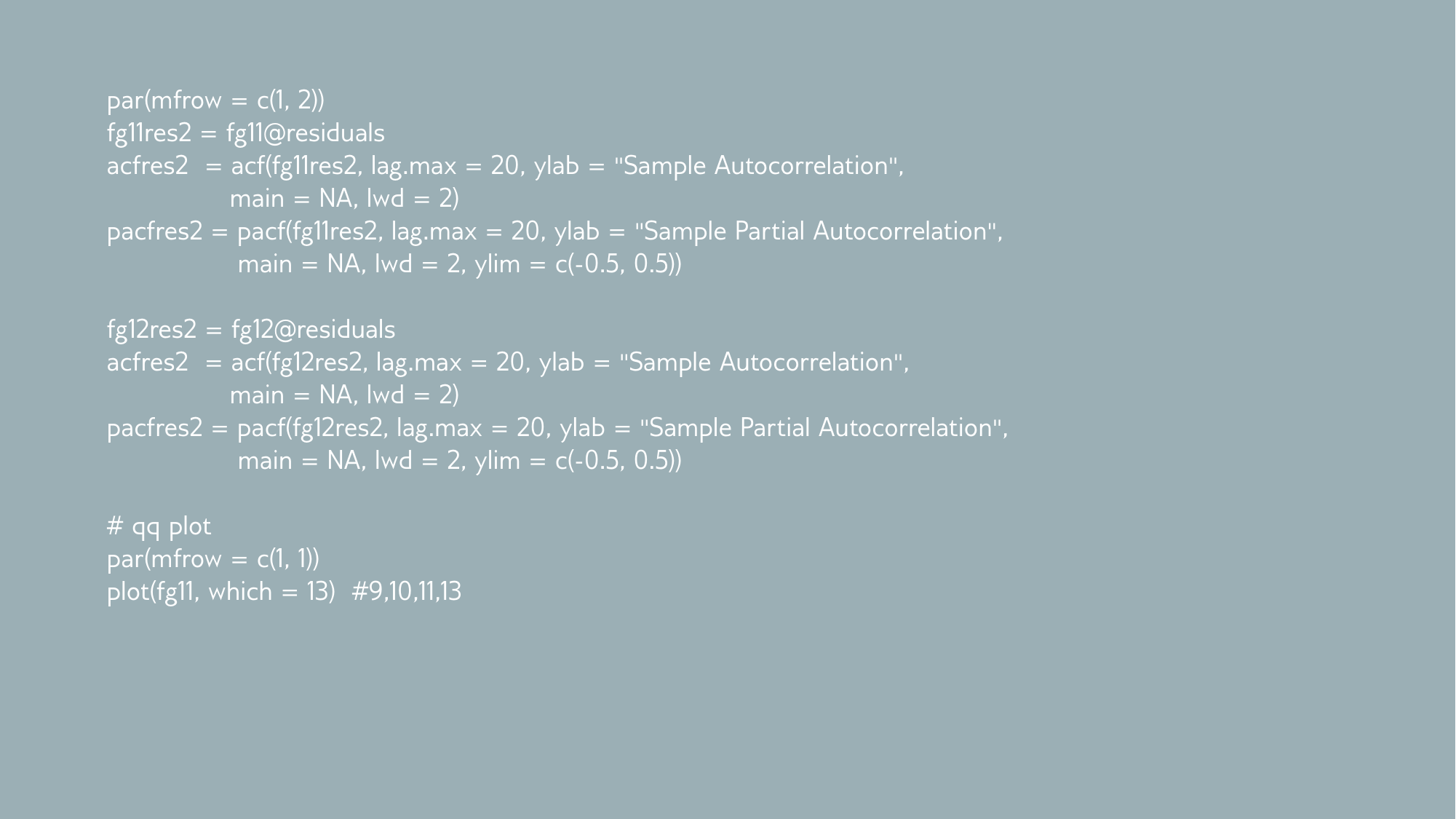

par(mfrow = c(1, 2))
fg11res2 = fg11@residuals
acfres2  = acf(fg11res2, lag.max = 20, ylab = "Sample Autocorrelation",
               main = NA, lwd = 2)
pacfres2 = pacf(fg11res2, lag.max = 20, ylab = "Sample Partial Autocorrelation",
                main = NA, lwd = 2, ylim = c(-0.5, 0.5))

fg12res2 = fg12@residuals
acfres2  = acf(fg12res2, lag.max = 20, ylab = "Sample Autocorrelation",
               main = NA, lwd = 2)
pacfres2 = pacf(fg12res2, lag.max = 20, ylab = "Sample Partial Autocorrelation",
                main = NA, lwd = 2, ylim = c(-0.5, 0.5))

# qq plot
par(mfrow = c(1, 1))
plot(fg11, which = 13)  #9,10,11,13